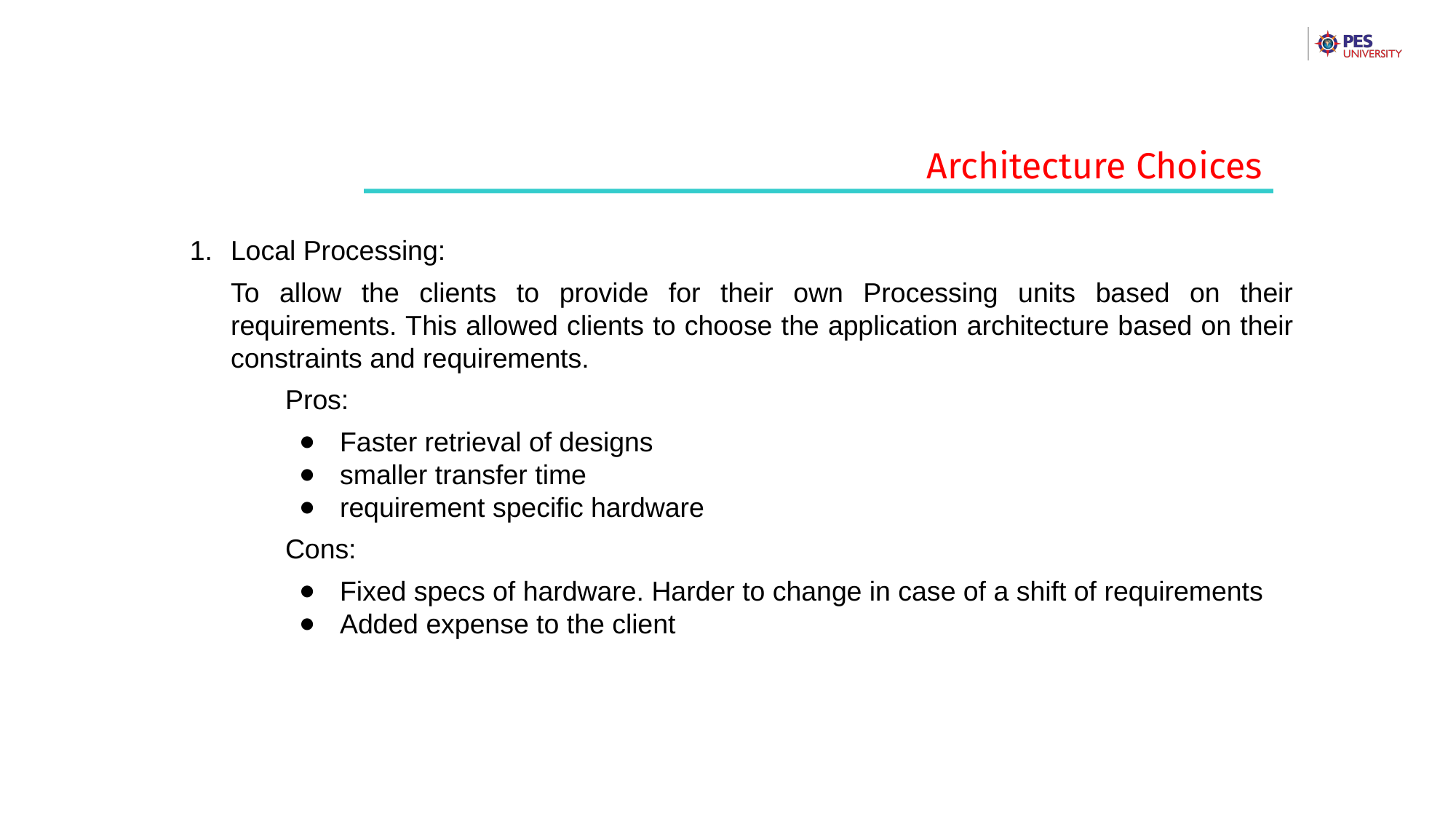

Architecture Choices

Local Processing:
To allow the clients to provide for their own Processing units based on their requirements. This allowed clients to choose the application architecture based on their constraints and requirements.
Pros:
Faster retrieval of designs
smaller transfer time
requirement specific hardware
Cons:
Fixed specs of hardware. Harder to change in case of a shift of requirements
Added expense to the client